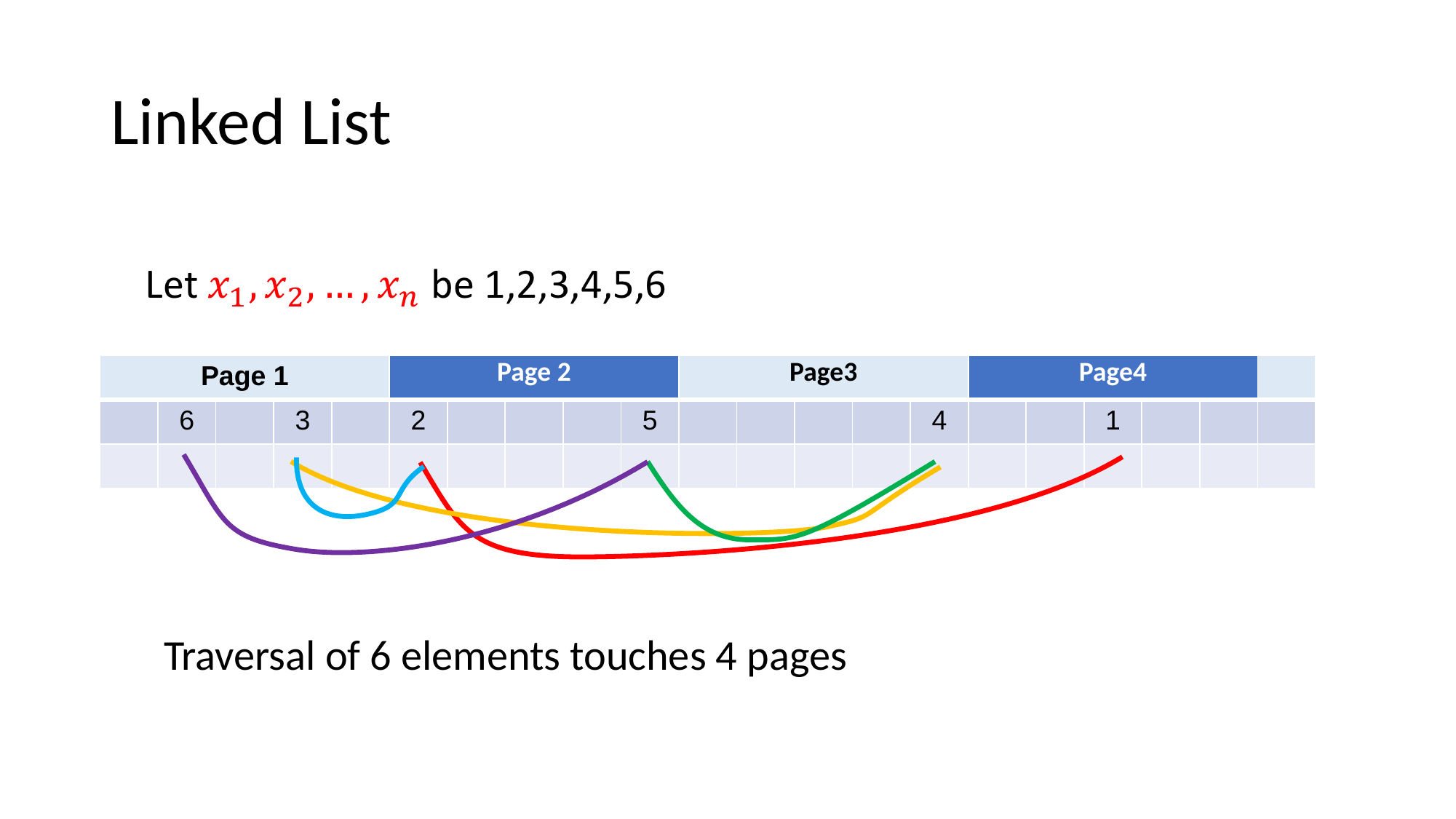

# Linked List

| Page 1 |  |  |  |  | Page 2 |  |  |  |  | Page3 |  |  |  |  | Page4 |  |  |  |  |  |
| --- | --- | --- | --- | --- | --- | --- | --- | --- | --- | --- | --- | --- | --- | --- | --- | --- | --- | --- | --- | --- |
|  | 6 |  | 3 |  | 2 |  |  |  | 5 |  |  |  |  | 4 |  |  | 1 |  |  |  |
|  |  |  |  |  |  |  |  |  |  |  |  |  |  |  |  |  |  |  |  |  |

Traversal of 6 elements touches 4 pages